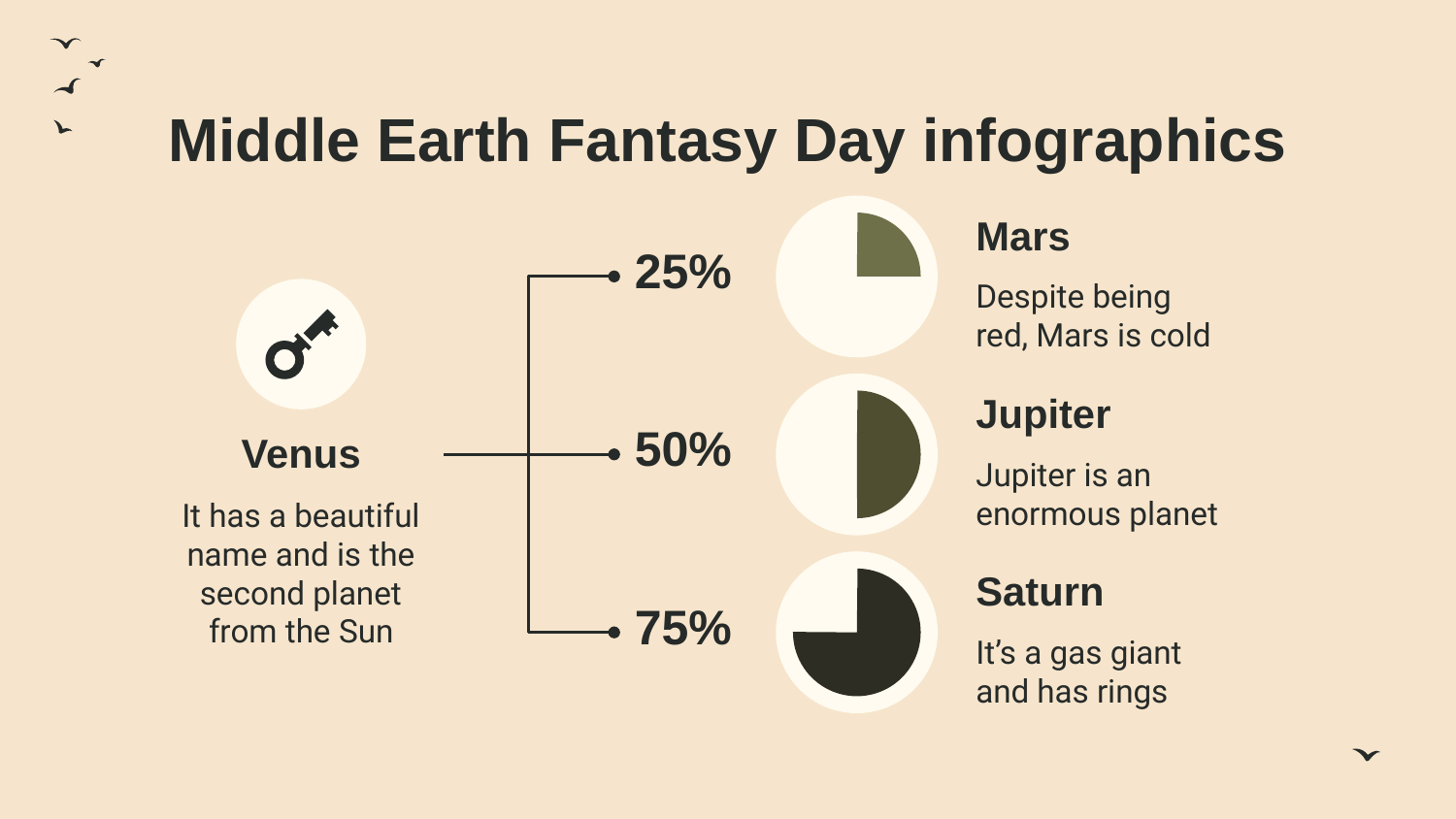

# Middle Earth Fantasy Day infographics

Mars
Despite being red, Mars is cold
25%

Jupiter
Jupiter is an enormous planet
50%

Venus
It has a beautiful name and is the second planet from the Sun

Saturn
It’s a gas giant and has rings
75%